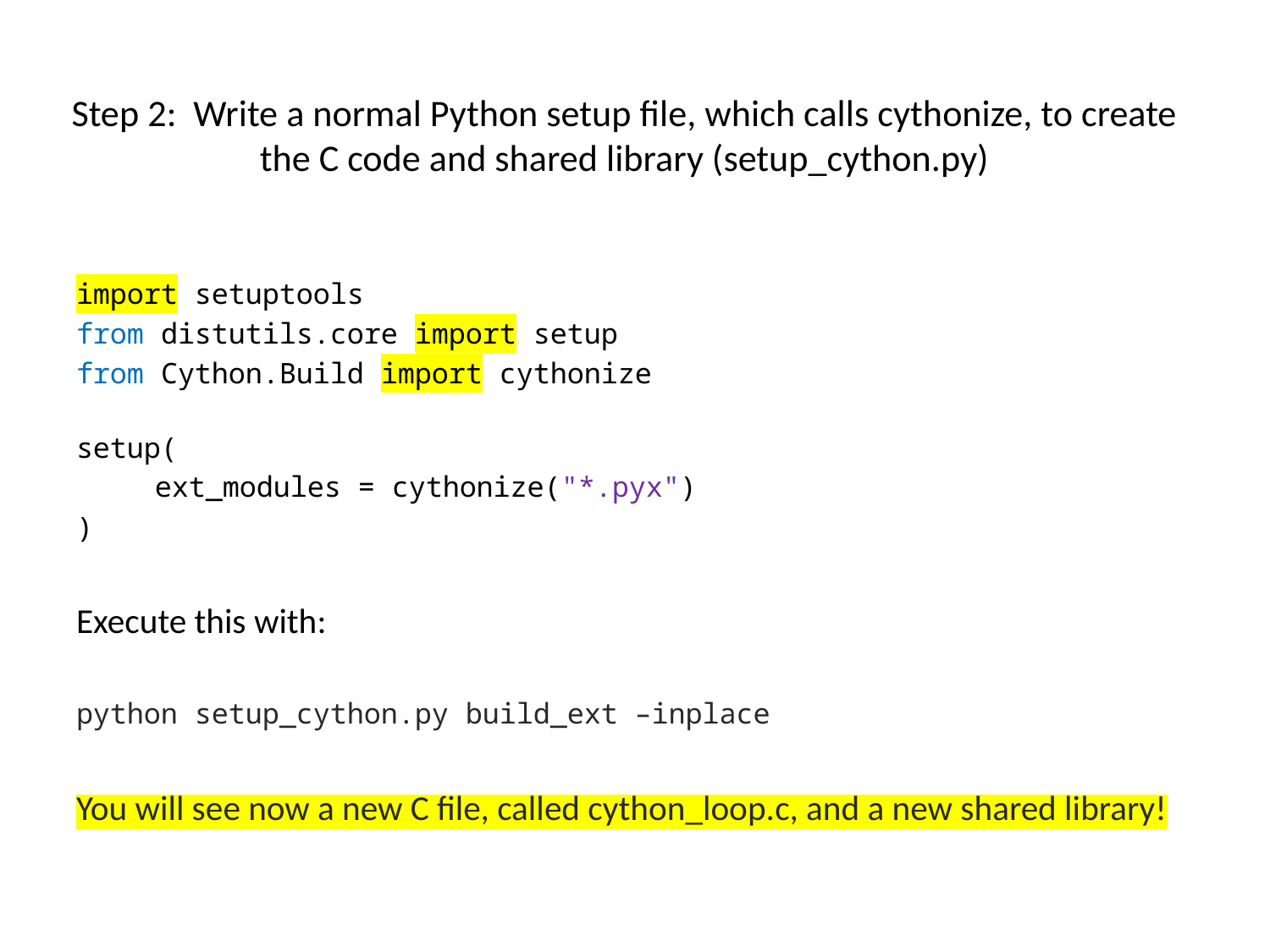

# Step 2:  Write a normal Python setup file, which calls cythonize, to create the C code and shared library (setup_cython.py)

import setuptools
from distutils.core import setup
from Cython.Build import cythonize
setup(
		ext_modules = cythonize("*.pyx")
)

Execute this with:

python setup_cython.py build_ext –inplace

You will see now a new C file, called cython_loop.c, and a new shared library!